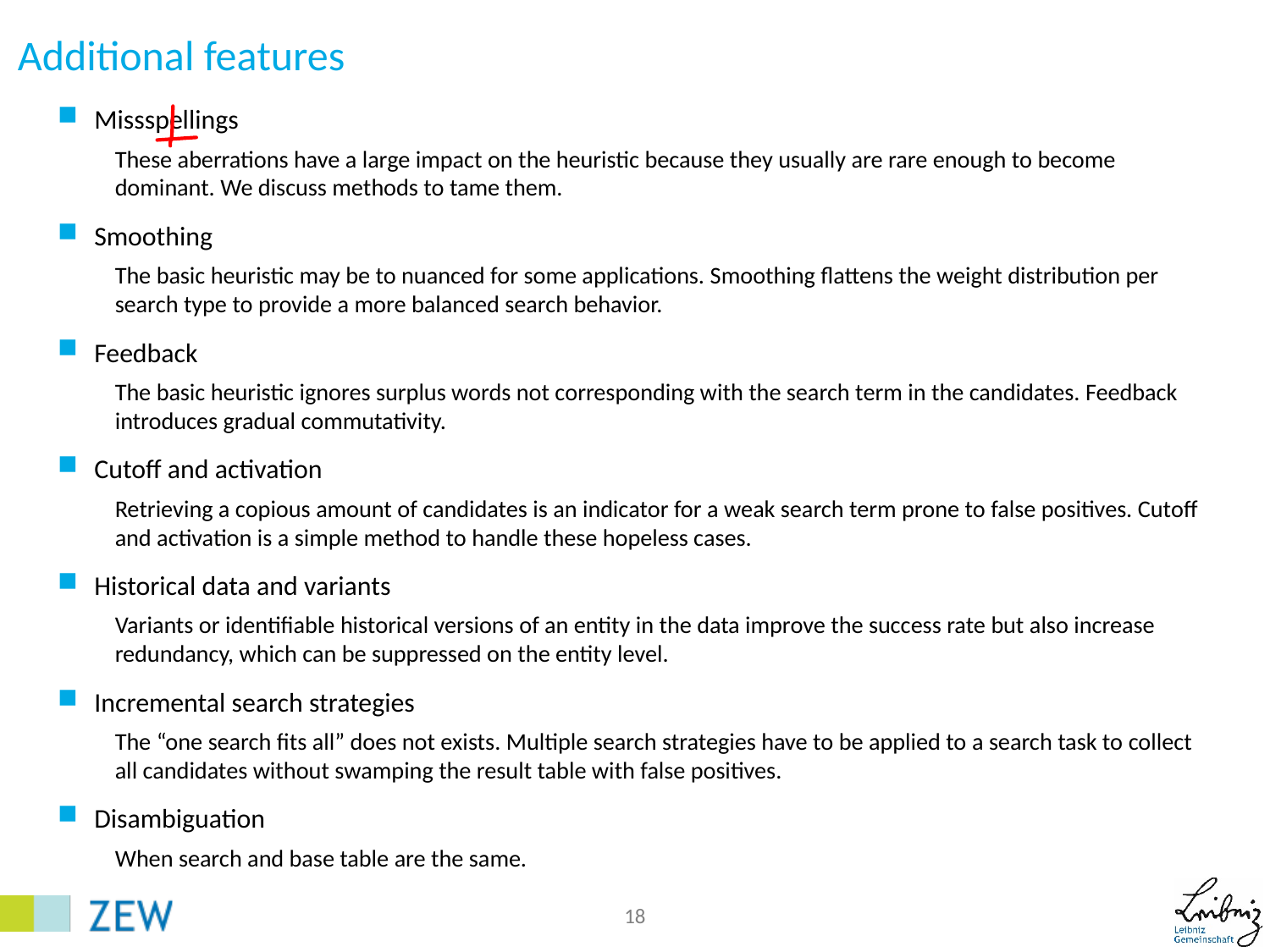

# Additional features
Missspellings
These aberrations have a large impact on the heuristic because they usually are rare enough to become dominant. We discuss methods to tame them.
Smoothing
The basic heuristic may be to nuanced for some applications. Smoothing flattens the weight distribution per search type to provide a more balanced search behavior.
Feedback
The basic heuristic ignores surplus words not corresponding with the search term in the candidates. Feedback introduces gradual commutativity.
Cutoff and activation
Retrieving a copious amount of candidates is an indicator for a weak search term prone to false positives. Cutoff and activation is a simple method to handle these hopeless cases.
Historical data and variants
Variants or identifiable historical versions of an entity in the data improve the success rate but also increase redundancy, which can be suppressed on the entity level.
Incremental search strategies
The “one search fits all” does not exists. Multiple search strategies have to be applied to a search task to collect all candidates without swamping the result table with false positives.
Disambiguation
When search and base table are the same.

18